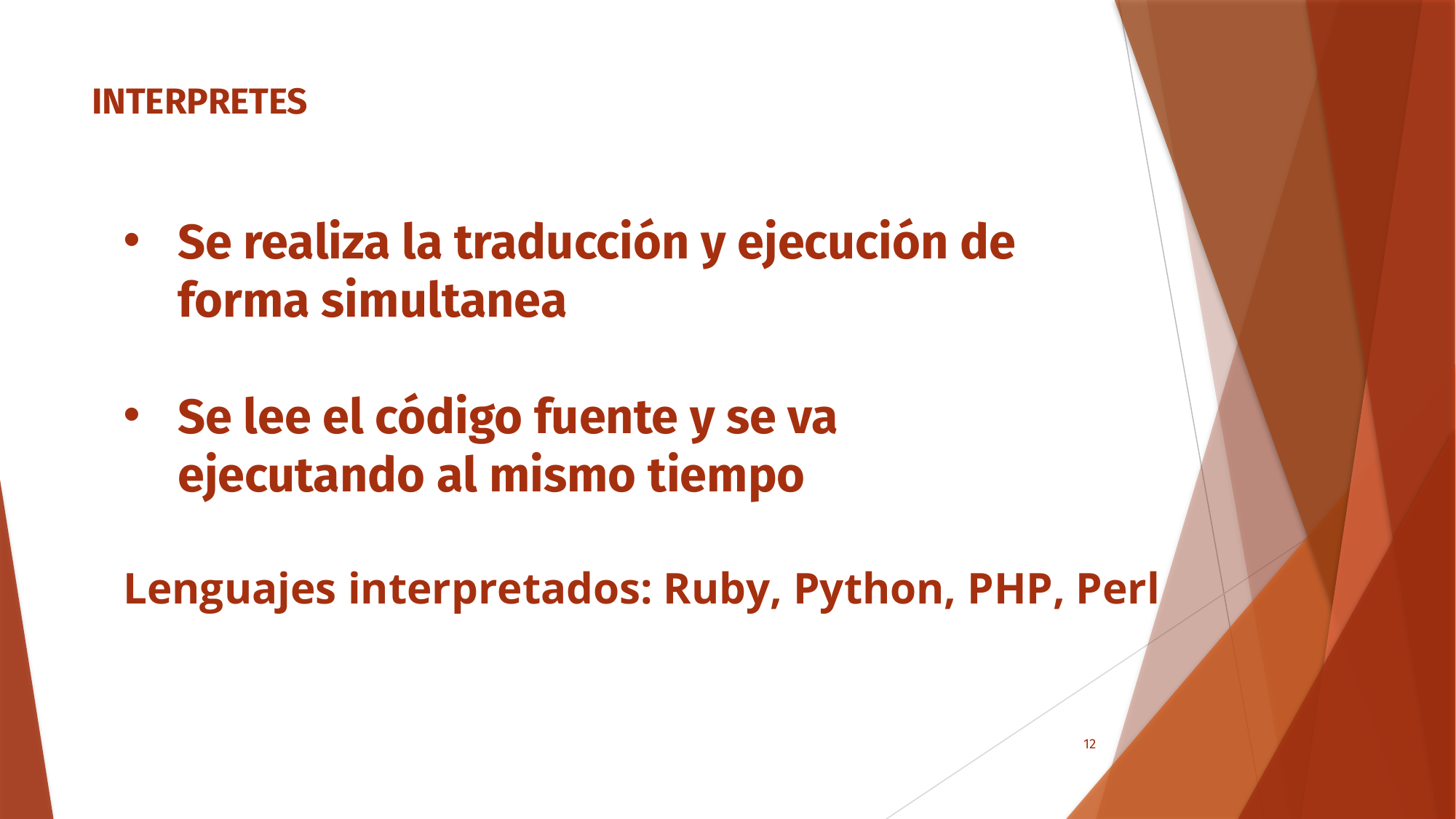

# INTERPRETES
Se realiza la traducción y ejecución de forma simultanea

Se lee el código fuente y se va ejecutando al mismo tiempo
Lenguajes interpretados: Ruby, Python, PHP, Perl
12